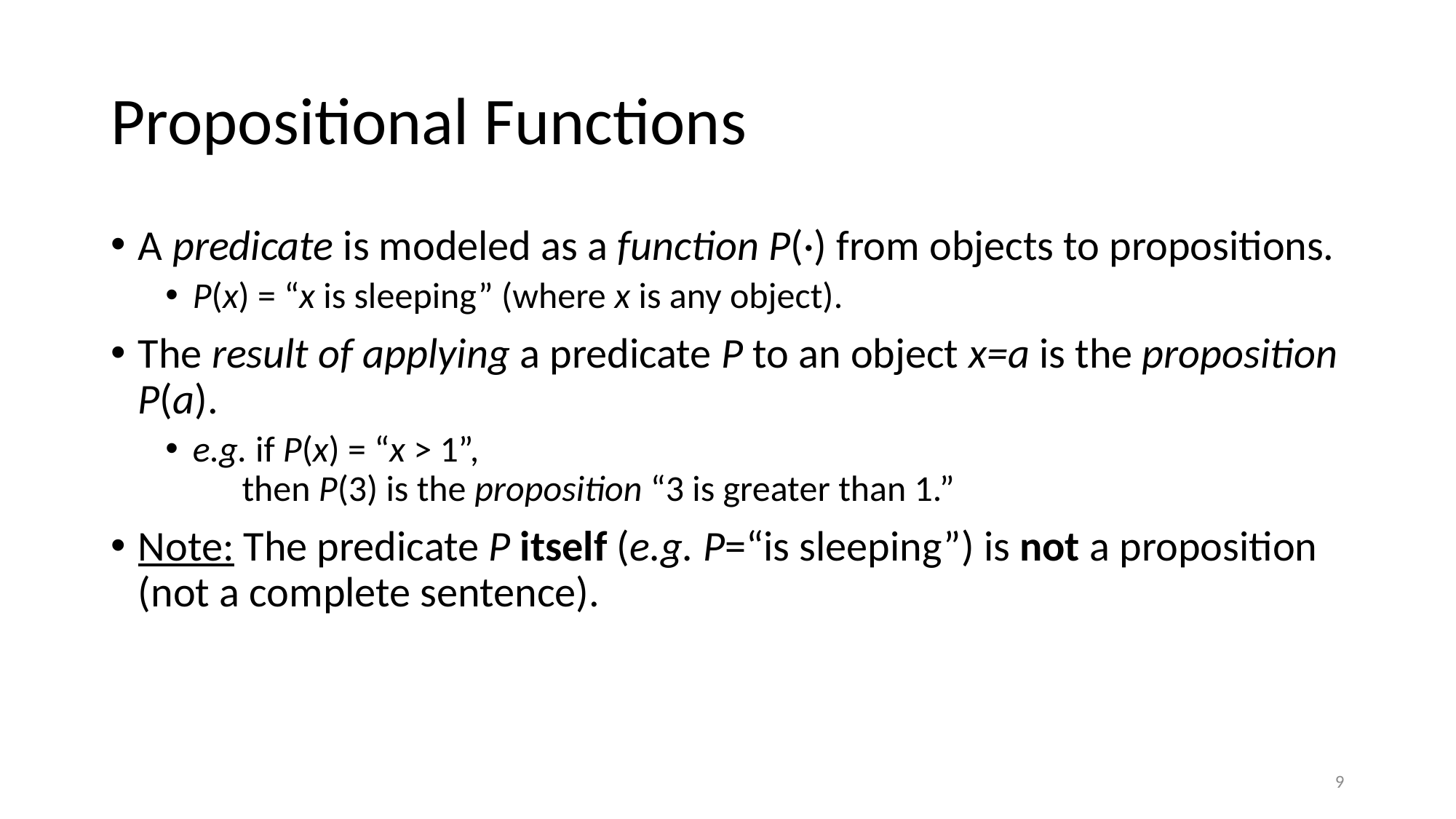

# Propositional Functions
A predicate is modeled as a function P(·) from objects to propositions.
P(x) = “x is sleeping” (where x is any object).
The result of applying a predicate P to an object x=a is the proposition P(a).
e.g. if P(x) = “x > 1”,
      then P(3) is the proposition “3 is greater than 1.”
Note: The predicate P itself (e.g. P=“is sleeping”) is not a proposition (not a complete sentence).

9